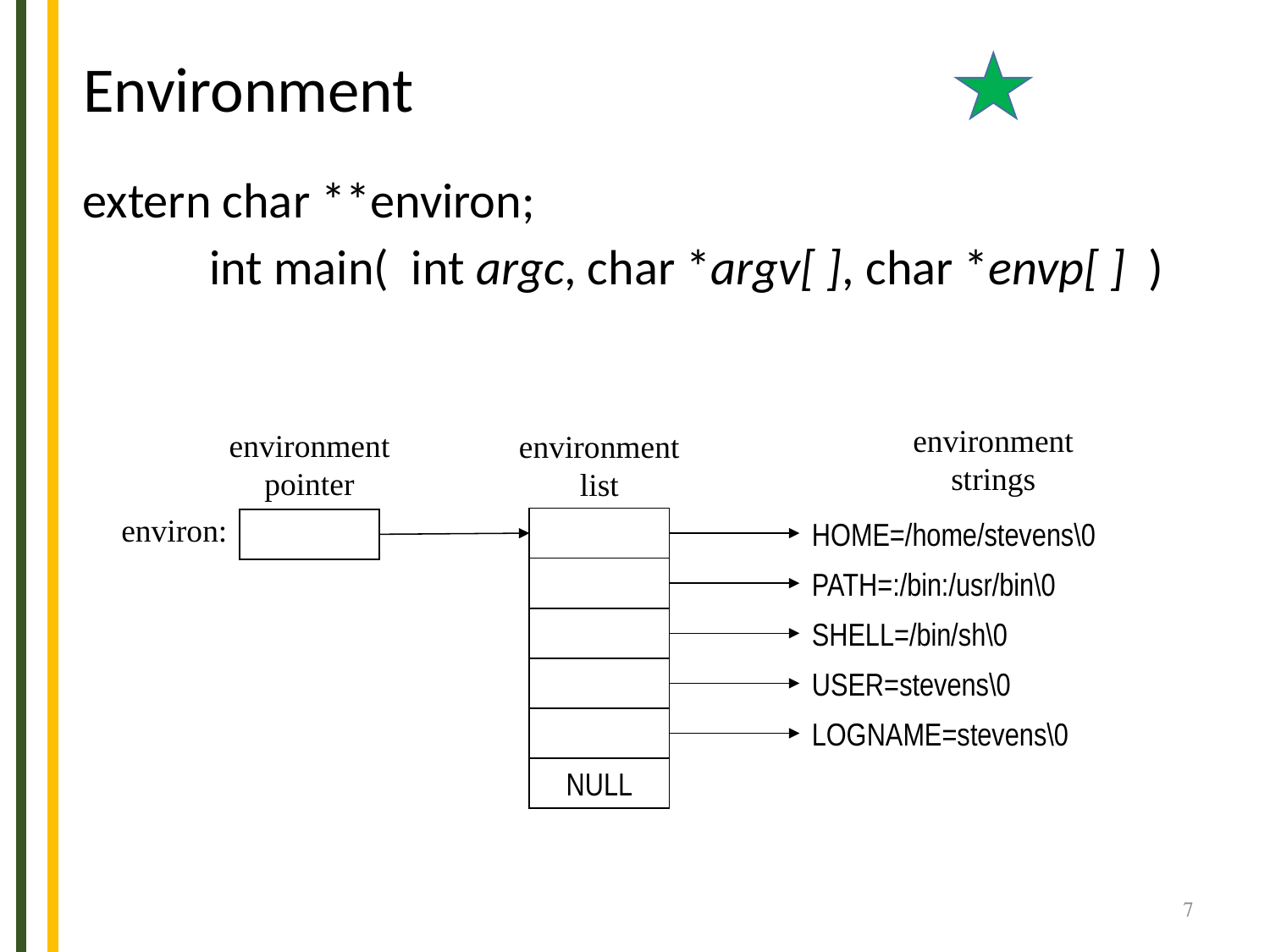

# Environment

extern char **environ;
	int main(  int argc, char *argv[ ], char *envp[ ]  )
environment
strings
environment
pointer
environment
list
environ:

HOME=/home/stevens\0

PATH=:/bin:/usr/bin\0

SHELL=/bin/sh\0

USER=stevens\0

LOGNAME=stevens\0
NULL
7